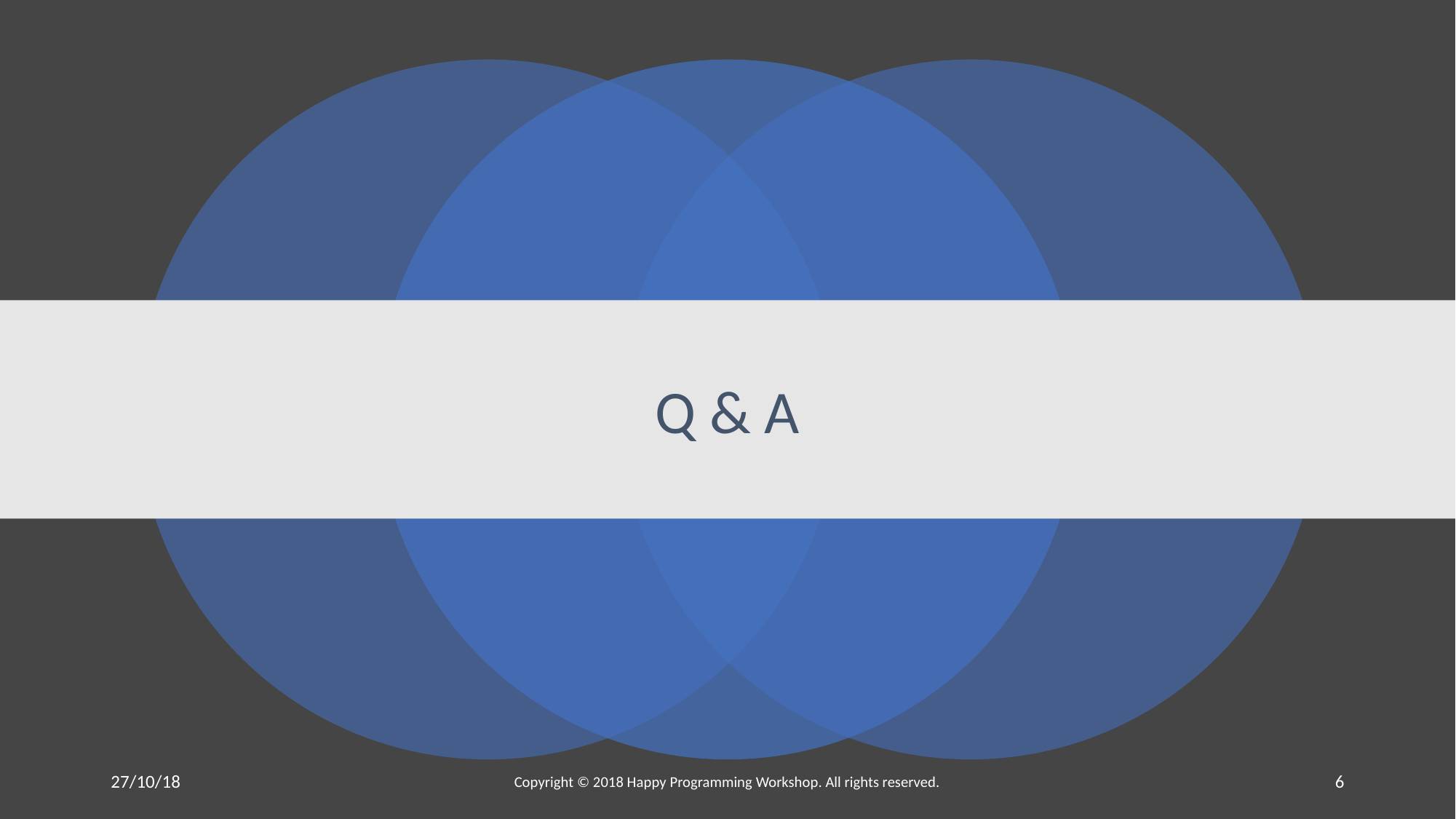

# Q & A
27/10/18
Copyright © 2018 Happy Programming Workshop. All rights reserved.
6